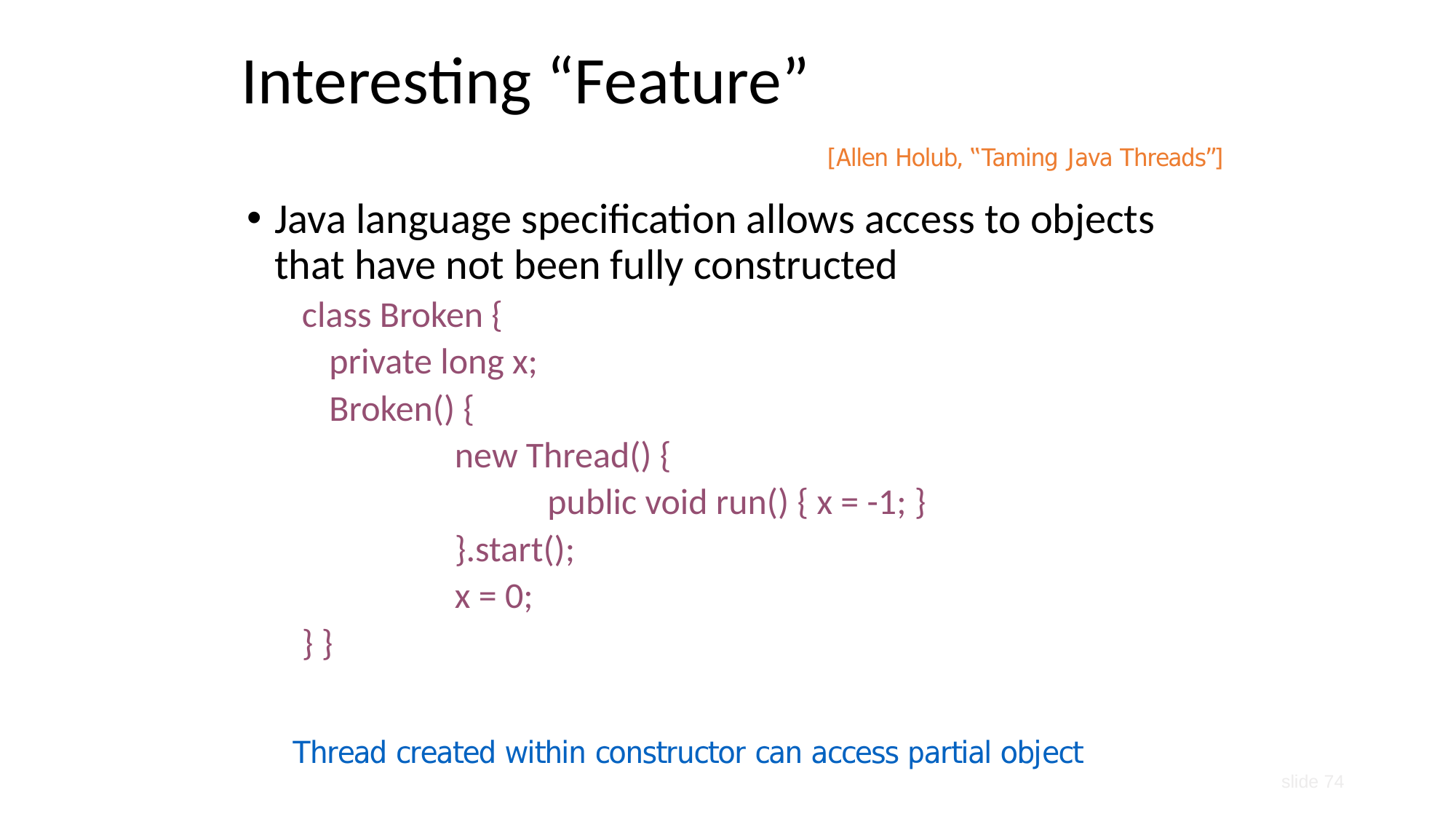

Interesting “Feature”
[Allen Holub, “Taming Java Threads”]
Java language specification allows access to objects that have not been fully constructed
class Broken {
	private long x;
	Broken() {
		  new Thread() {
			public void run() { x = -1; }
		  }.start();
		  x = 0;
} }
Thread created within constructor can access partial object
slide 74